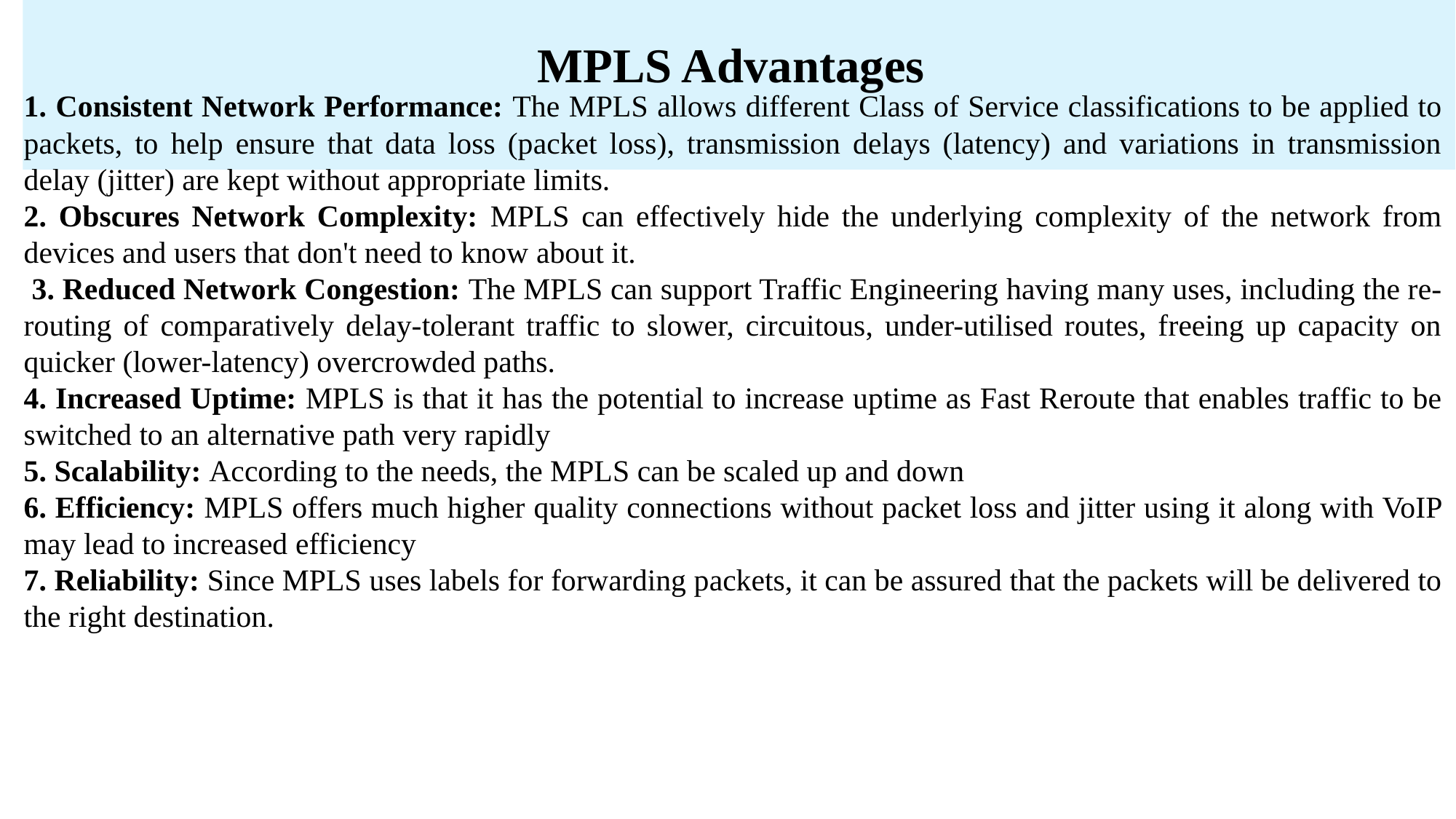

# MPLS Advantages
1. Consistent Network Performance: The MPLS allows different Class of Service classifications to be applied to packets, to help ensure that data loss (packet loss), transmission delays (latency) and variations in transmission delay (jitter) are kept without appropriate limits.
2. Obscures Network Complexity: MPLS can effectively hide the underlying complexity of the network from devices and users that don't need to know about it.
 3. Reduced Network Congestion: The MPLS can support Traffic Engineering having many uses, including the re-routing of comparatively delay-tolerant traffic to slower, circuitous, under-utilised routes, freeing up capacity on quicker (lower-latency) overcrowded paths.
4. Increased Uptime: MPLS is that it has the potential to increase uptime as Fast Reroute that enables traffic to be switched to an alternative path very rapidly
5. Scalability: According to the needs, the MPLS can be scaled up and down
6. Efficiency: MPLS offers much higher quality connections without packet loss and jitter using it along with VoIP may lead to increased efficiency
7. Reliability: Since MPLS uses labels for forwarding packets, it can be assured that the packets will be delivered to the right destination.